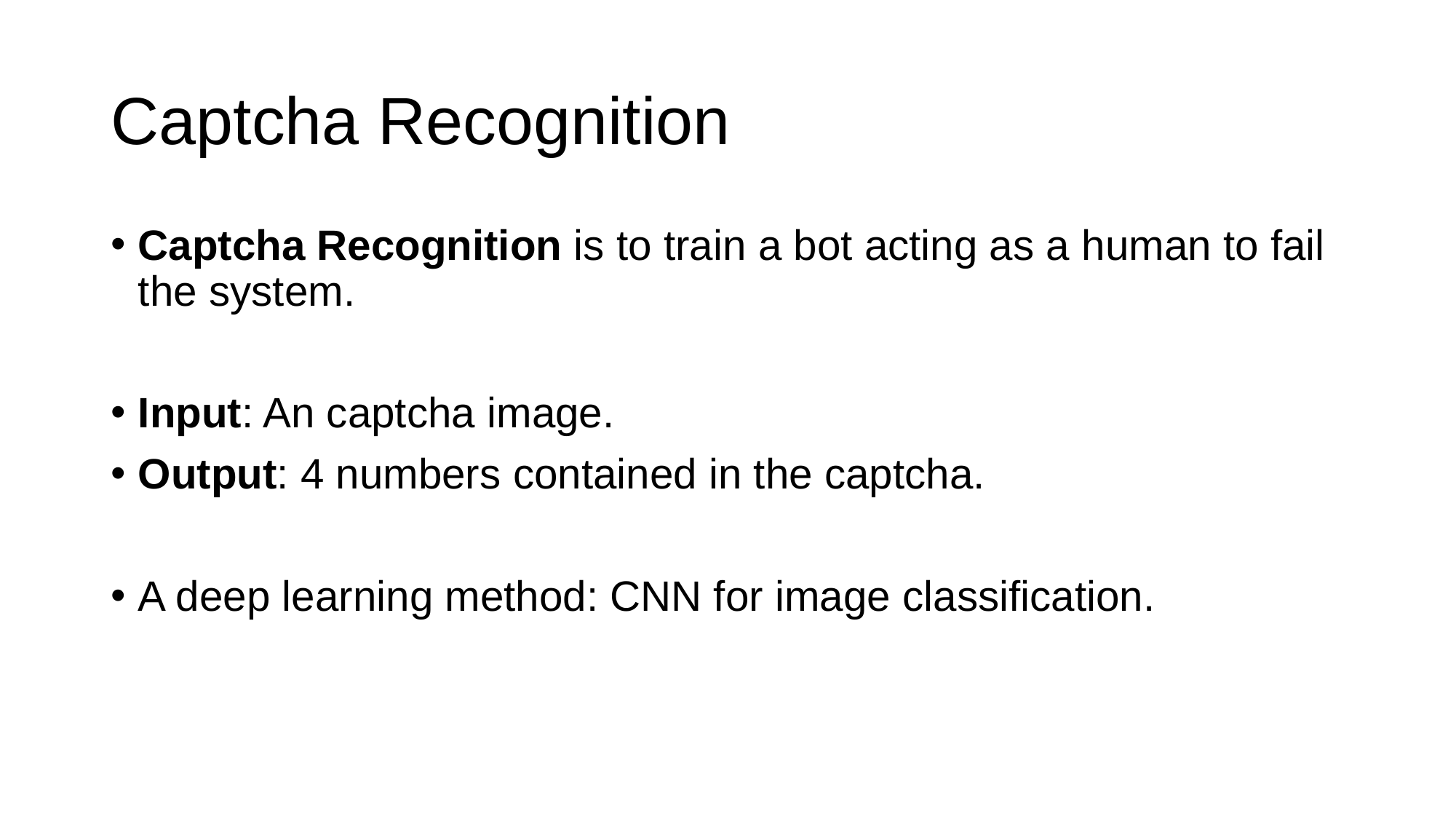

# Captcha Recognition
Captcha Recognition is to train a bot acting as a human to fail the system.

Input: An captcha image.
Output: 4 numbers contained in the captcha.

A deep learning method: CNN for image classification.